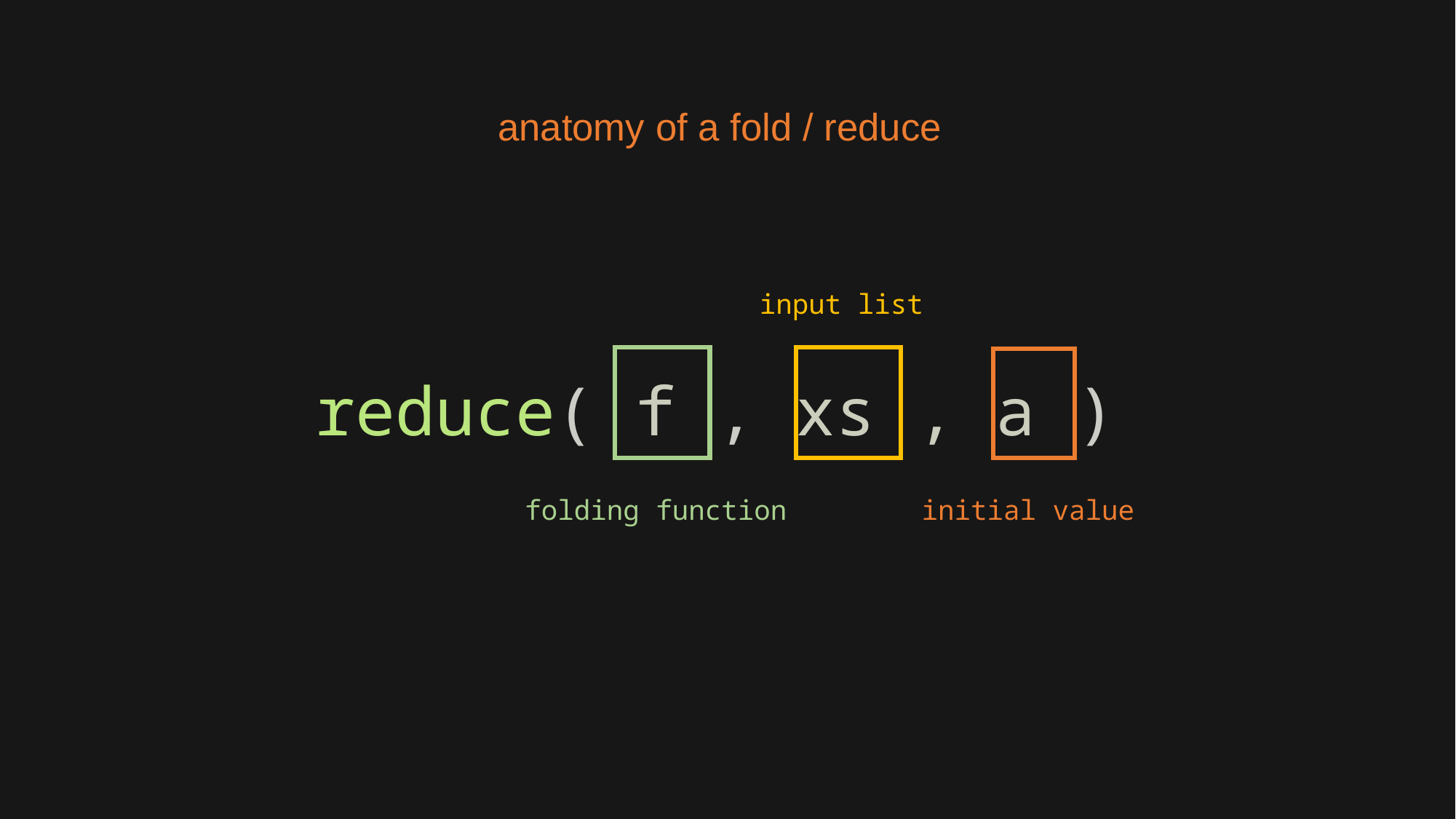

anatomy of a fold / reduce
input list

reduce( f , xs , a )
folding function
initial value